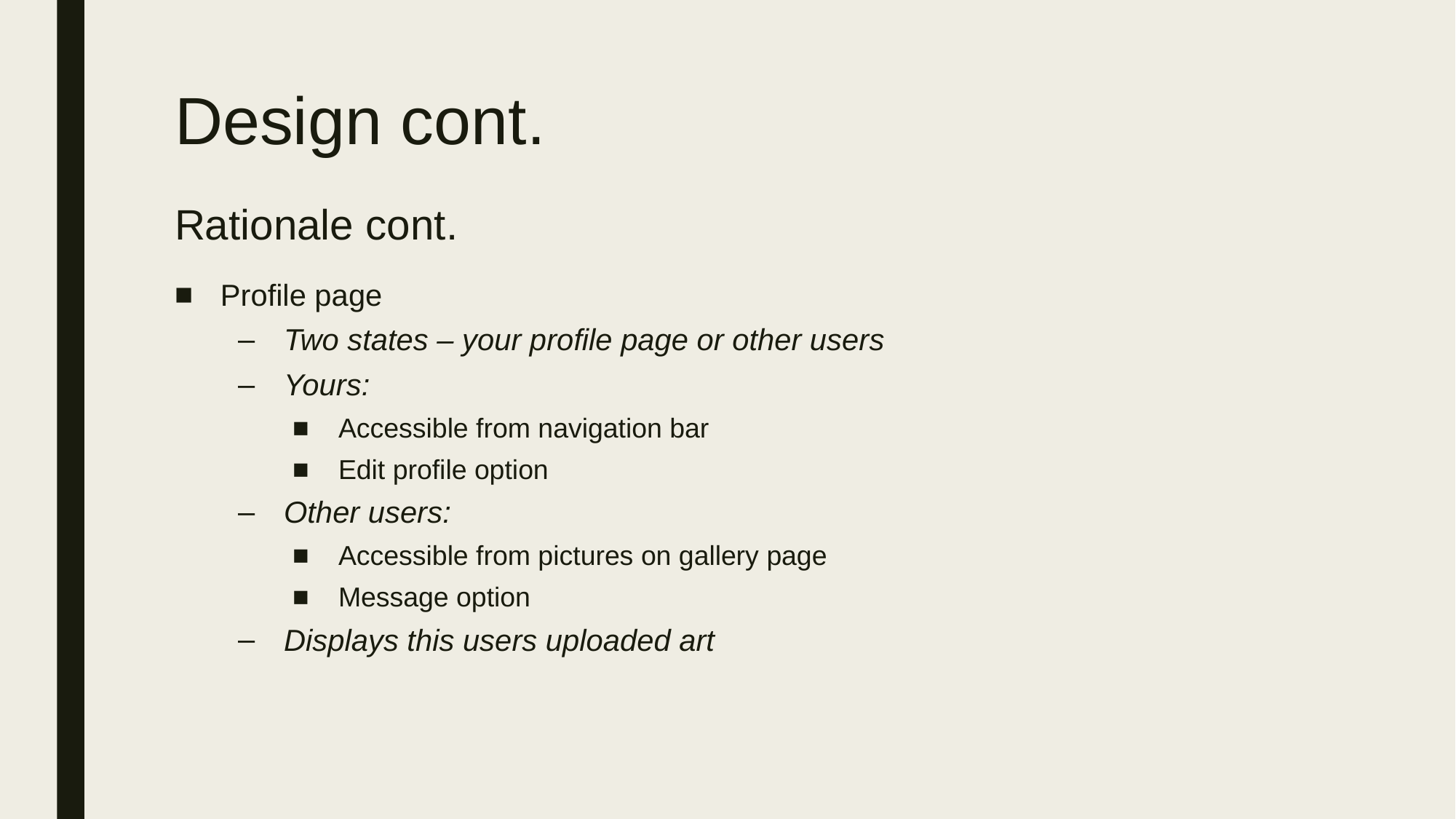

# Design cont. Rationale cont.
Profile page
Two states – your profile page or other users
Yours:
Accessible from navigation bar
Edit profile option
Other users:
Accessible from pictures on gallery page
Message option
Displays this users uploaded art